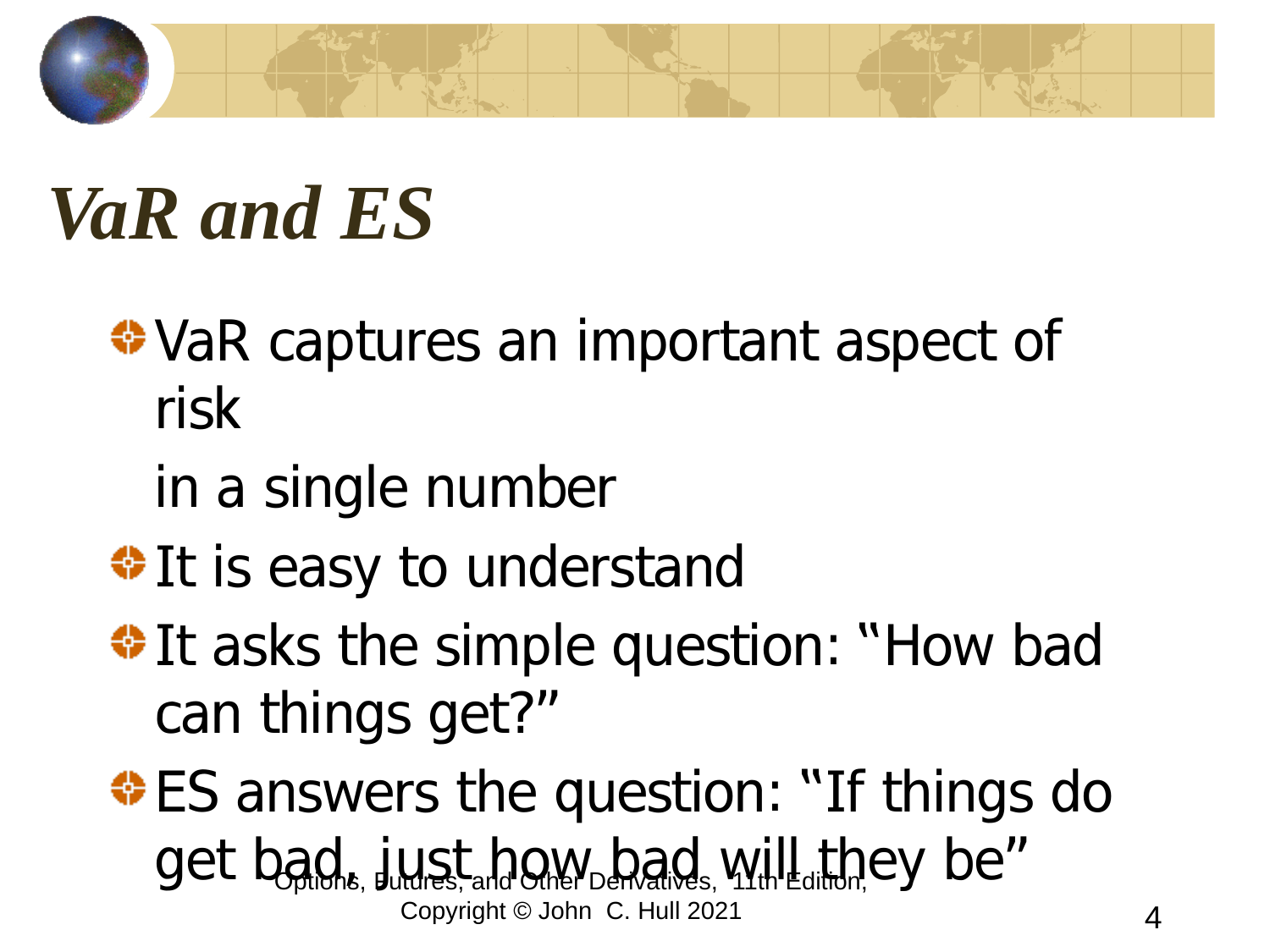

# VaR and ES
VaR captures an important aspect of risk
	in a single number
It is easy to understand
It asks the simple question: “How bad can things get?”
ES answers the question: “If things do get bad, just how bad will they be”
Options, Futures, and Other Derivatives,  11th Edition, Copyright © John  C. Hull 2021
4